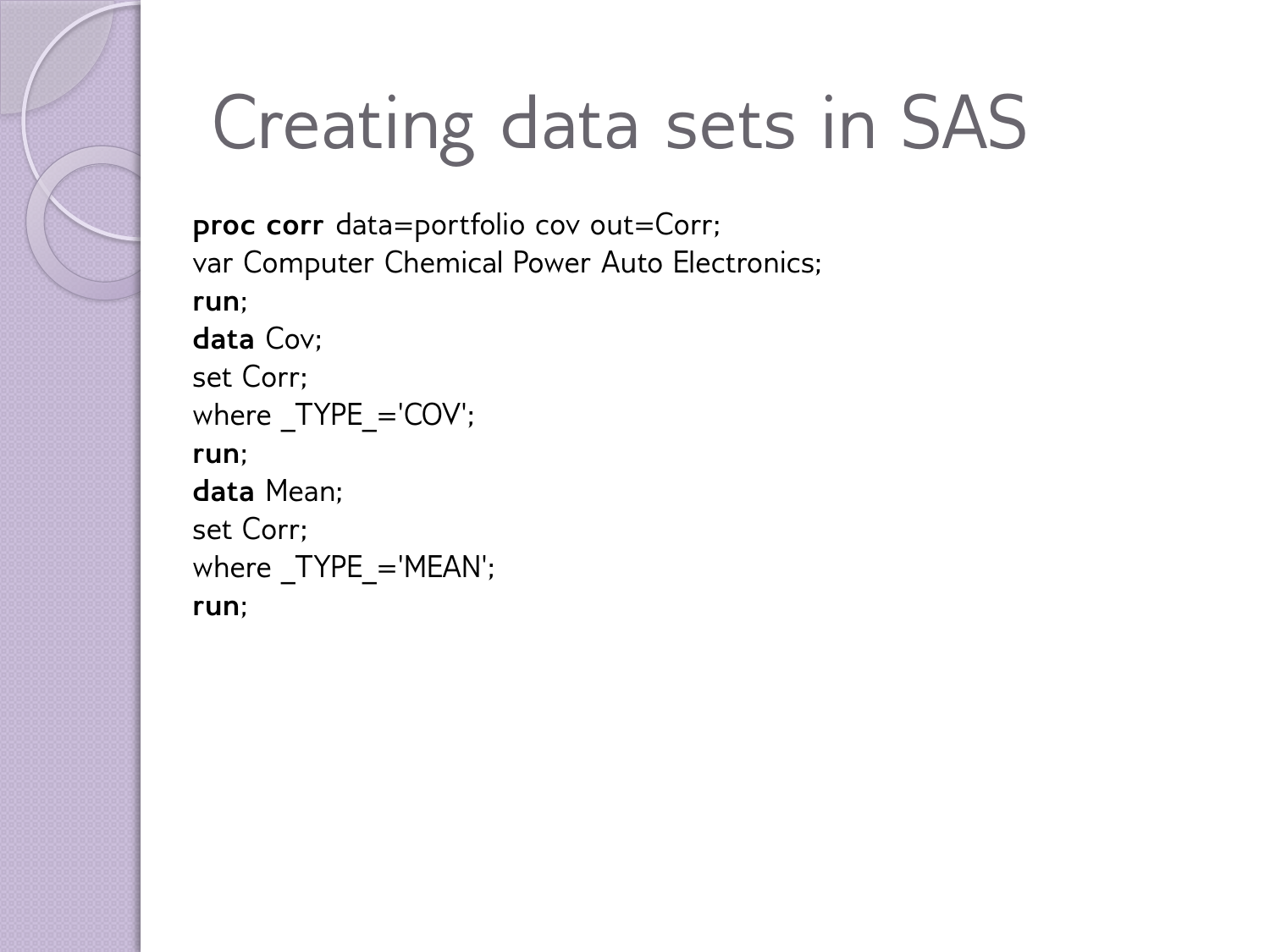

# Creating data sets in SAS
proc corr data=portfolio cov out=Corr;
var Computer Chemical Power Auto Electronics;
run;
data Cov;
set Corr;
where _TYPE_='COV';
run;
data Mean;
set Corr;
where _TYPE_='MEAN';
run;